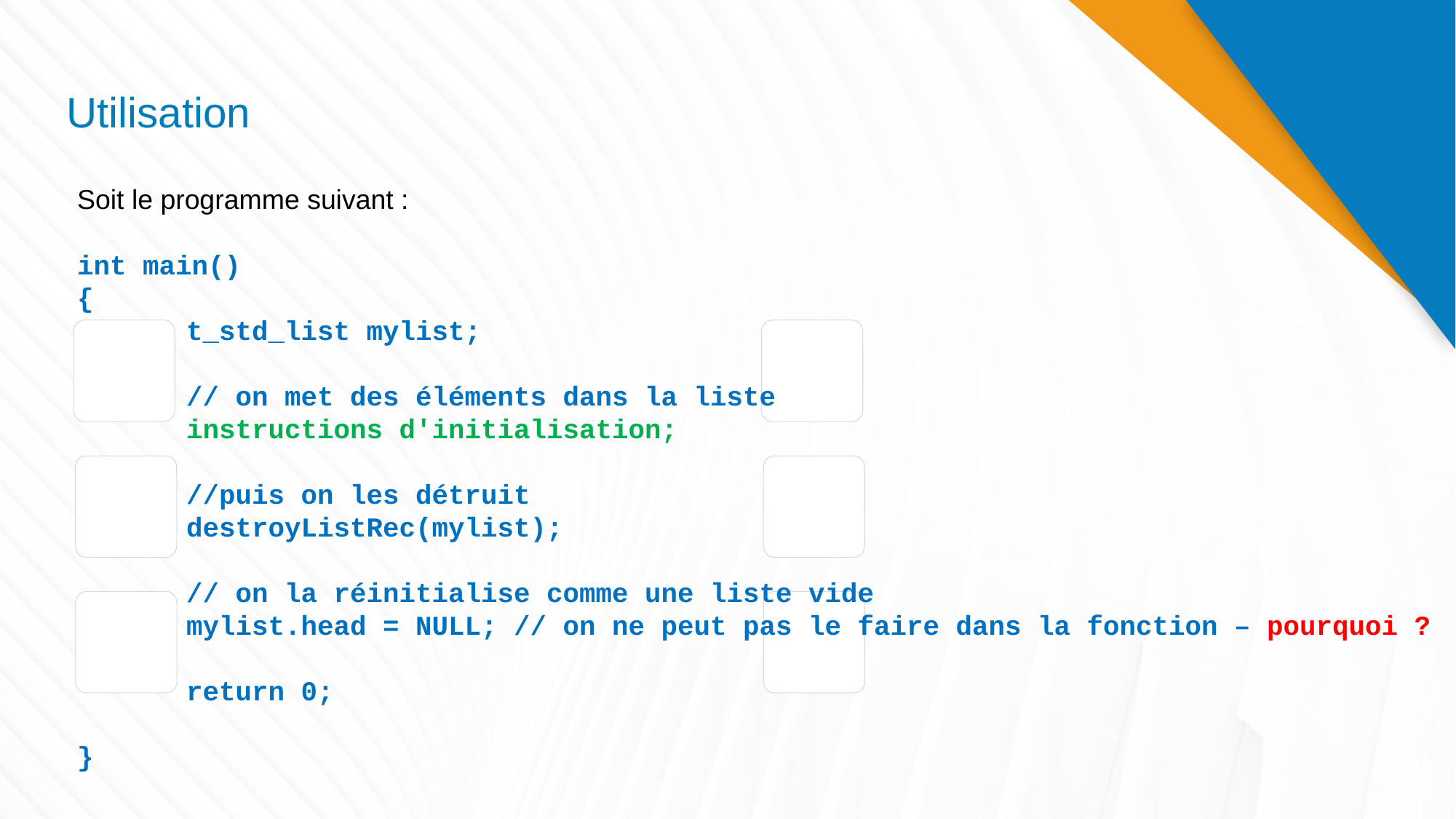

# Utilisation
Soit le programme suivant :

int main()
{
	t_std_list mylist;

	// on met des éléments dans la liste
	instructions d'initialisation;

	//puis on les détruit
	destroyListRec(mylist);

	// on la réinitialise comme une liste vide
	mylist.head = NULL; // on ne peut pas le faire dans la fonction – pourquoi ?

	return 0;

}